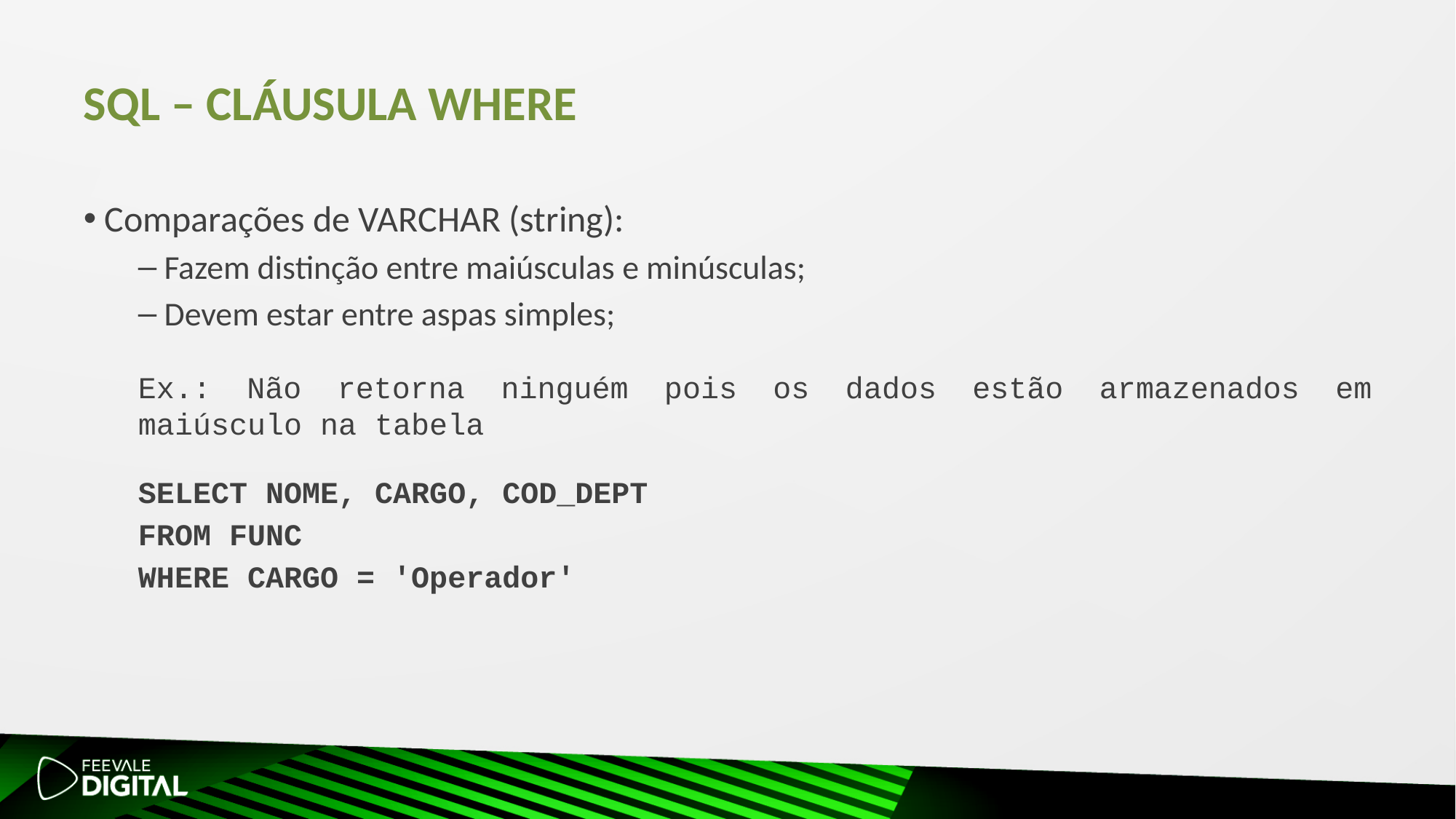

# SQL – Cláusula WHERE
 Comparações de VARCHAR (string):
 Fazem distinção entre maiúsculas e minúsculas;
 Devem estar entre aspas simples;

Ex.: Não retorna ninguém pois os dados estão armazenados em maiúsculo na tabela

SELECT NOME, CARGO, COD_DEPT
FROM FUNC
WHERE CARGO = 'Operador'